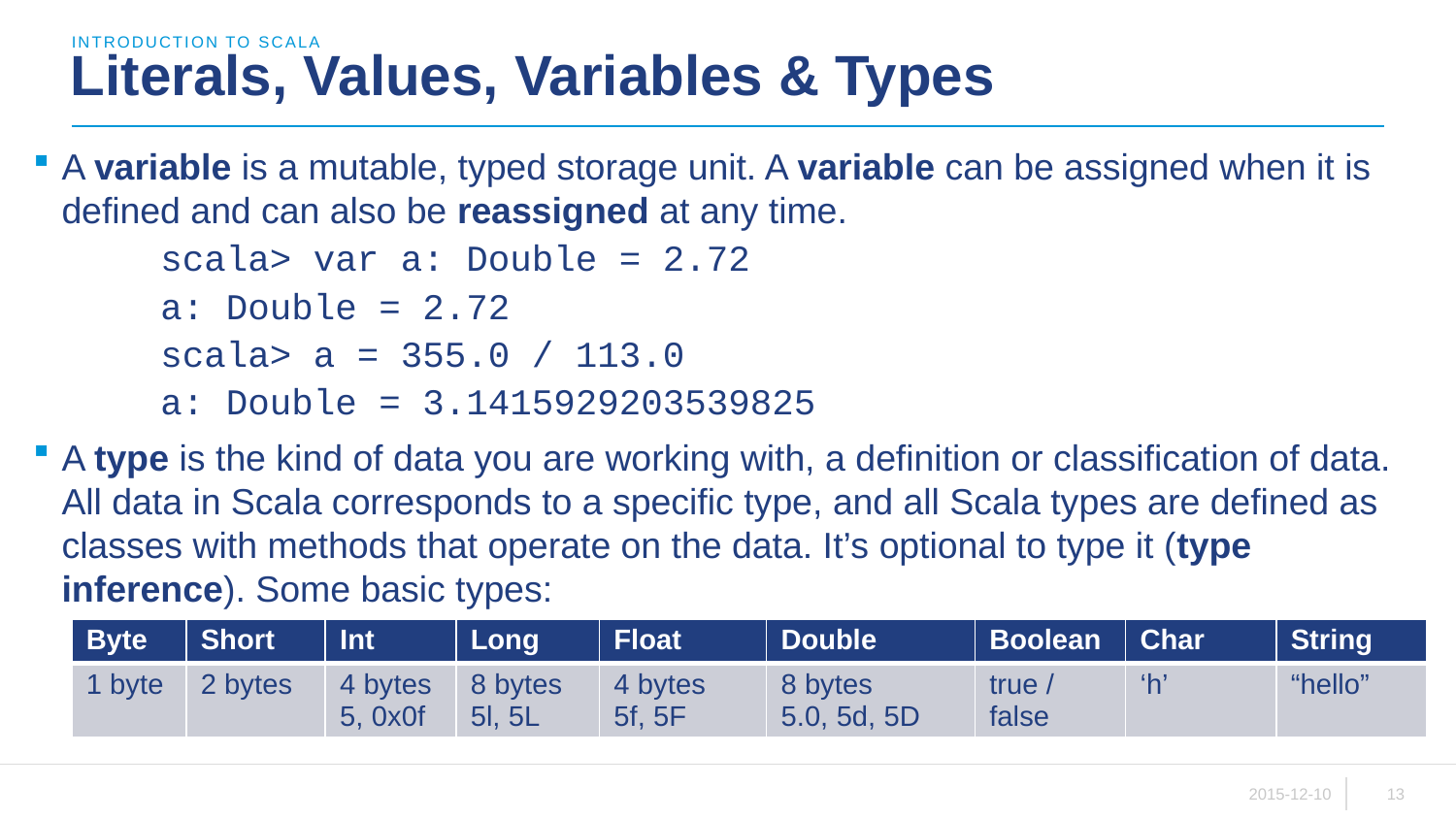

introduction to scala
# Literals, Values, Variables & Types
A variable is a mutable, typed storage unit. A variable can be assigned when it is defined and can also be reassigned at any time.
scala> var a: Double = 2.72
a: Double = 2.72
scala> a = 355.0 / 113.0
a: Double = 3.1415929203539825
A type is the kind of data you are working with, a definition or classification of data. All data in Scala corresponds to a specific type, and all Scala types are defined as classes with methods that operate on the data. It’s optional to type it (type inference). Some basic types:

| Byte | Short | Int | Long | Float | Double | Boolean | Char | String |
| --- | --- | --- | --- | --- | --- | --- | --- | --- |
| 1 byte | 2 bytes | 4 bytes 5, 0x0f | 8 bytes 5l, 5L | 4 bytes 5f, 5F | 8 bytes 5.0, 5d, 5D | true / false | ‘h’ | “hello” |